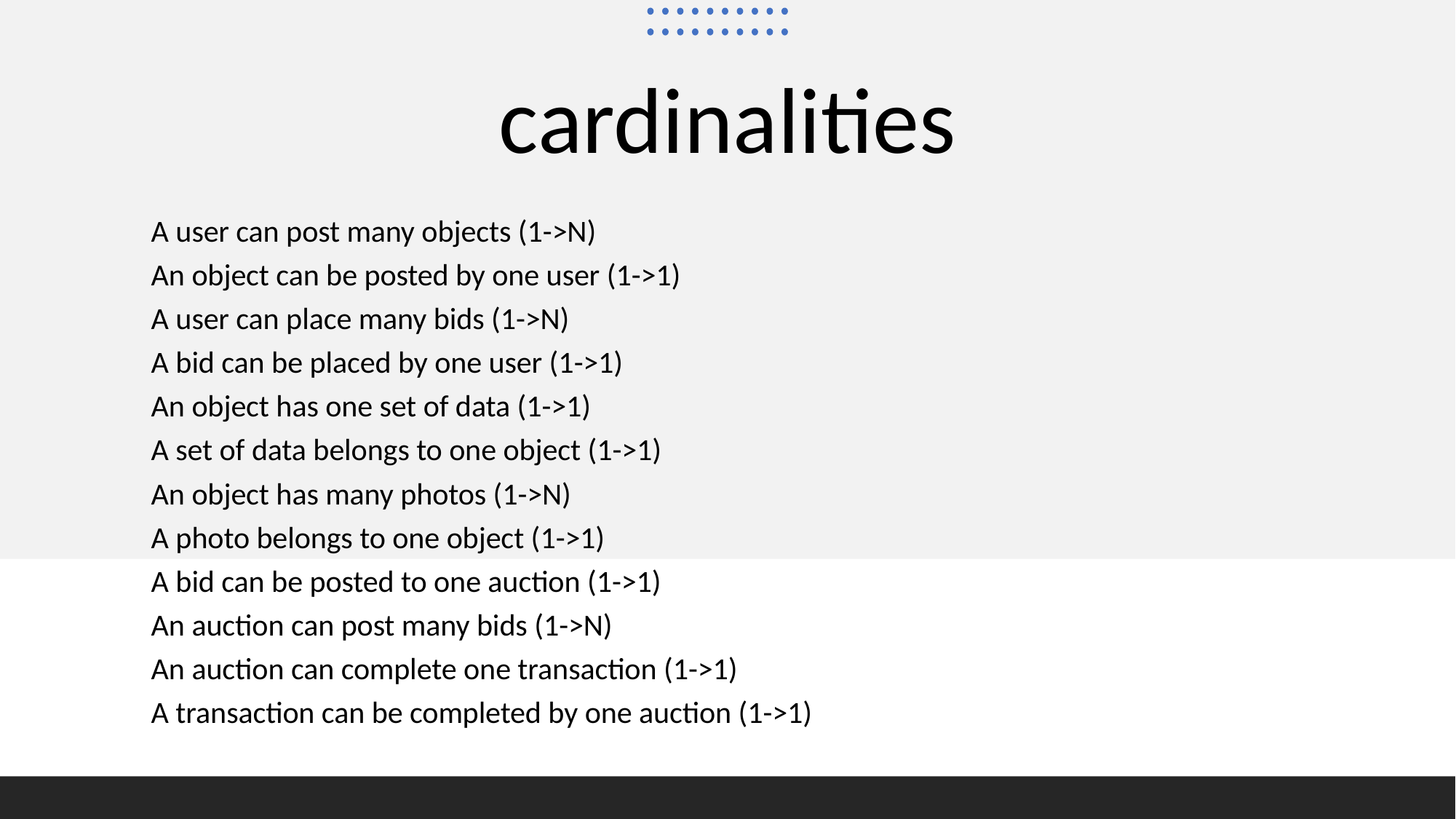

# cardinalities
A user can post many objects (1->N)
An object can be posted by one user (1->1)
A user can place many bids (1->N)
A bid can be placed by one user (1->1)
An object has one set of data (1->1)
A set of data belongs to one object (1->1)
An object has many photos (1->N)
A photo belongs to one object (1->1)
A bid can be posted to one auction (1->1)
An auction can post many bids (1->N)
An auction can complete one transaction (1->1)
A transaction can be completed by one auction (1->1)